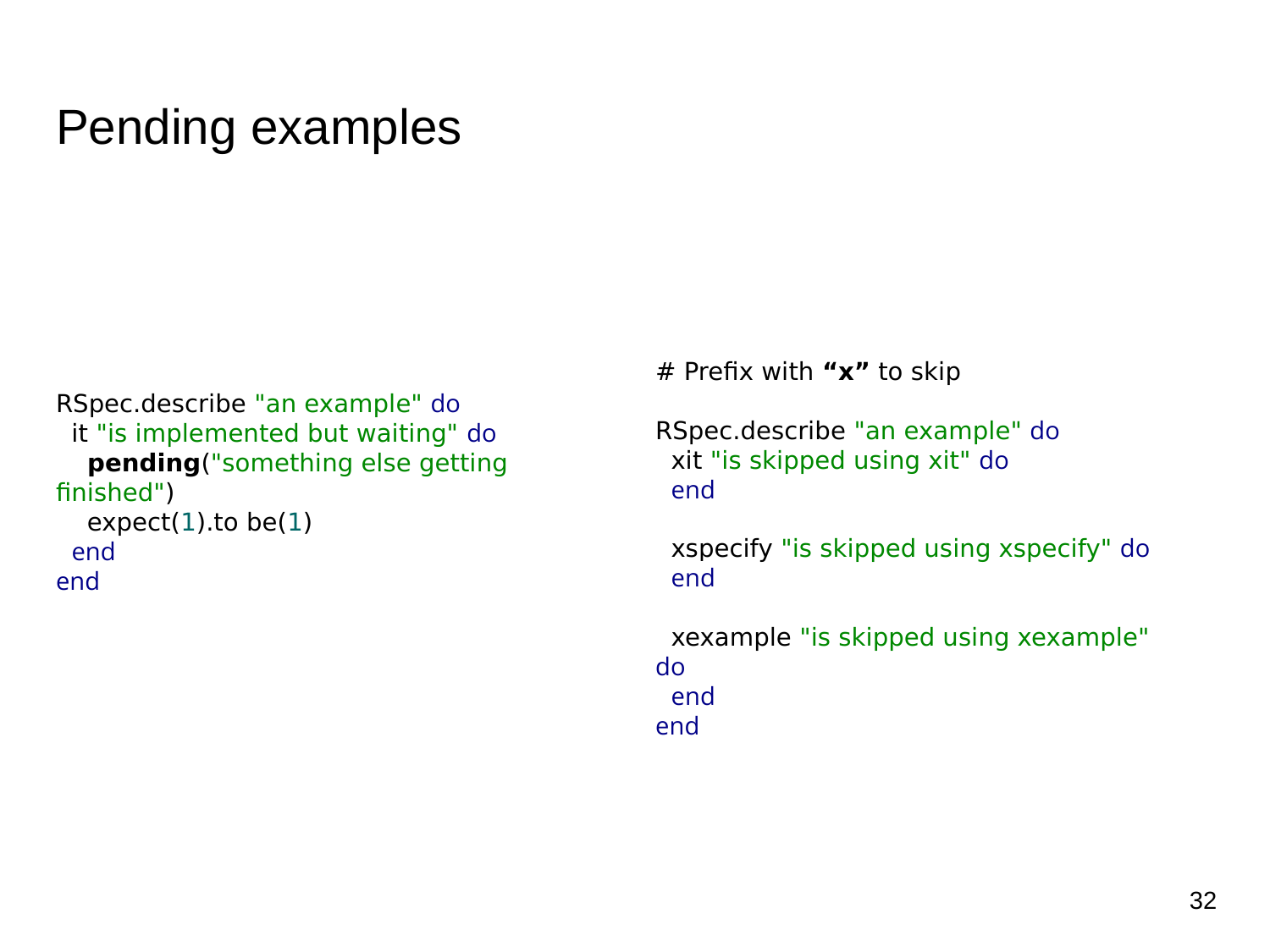

# Pending examples
RSpec.describe "an example" do
  it "is implemented but waiting" do
    pending("something else getting finished")
    expect(1).to be(1)
  end
end
# Prefix with “x” to skip

RSpec.describe "an example" do
  xit "is skipped using xit" do
  end
  xspecify "is skipped using xspecify" do
  end
  xexample "is skipped using xexample" do
  end
end
32